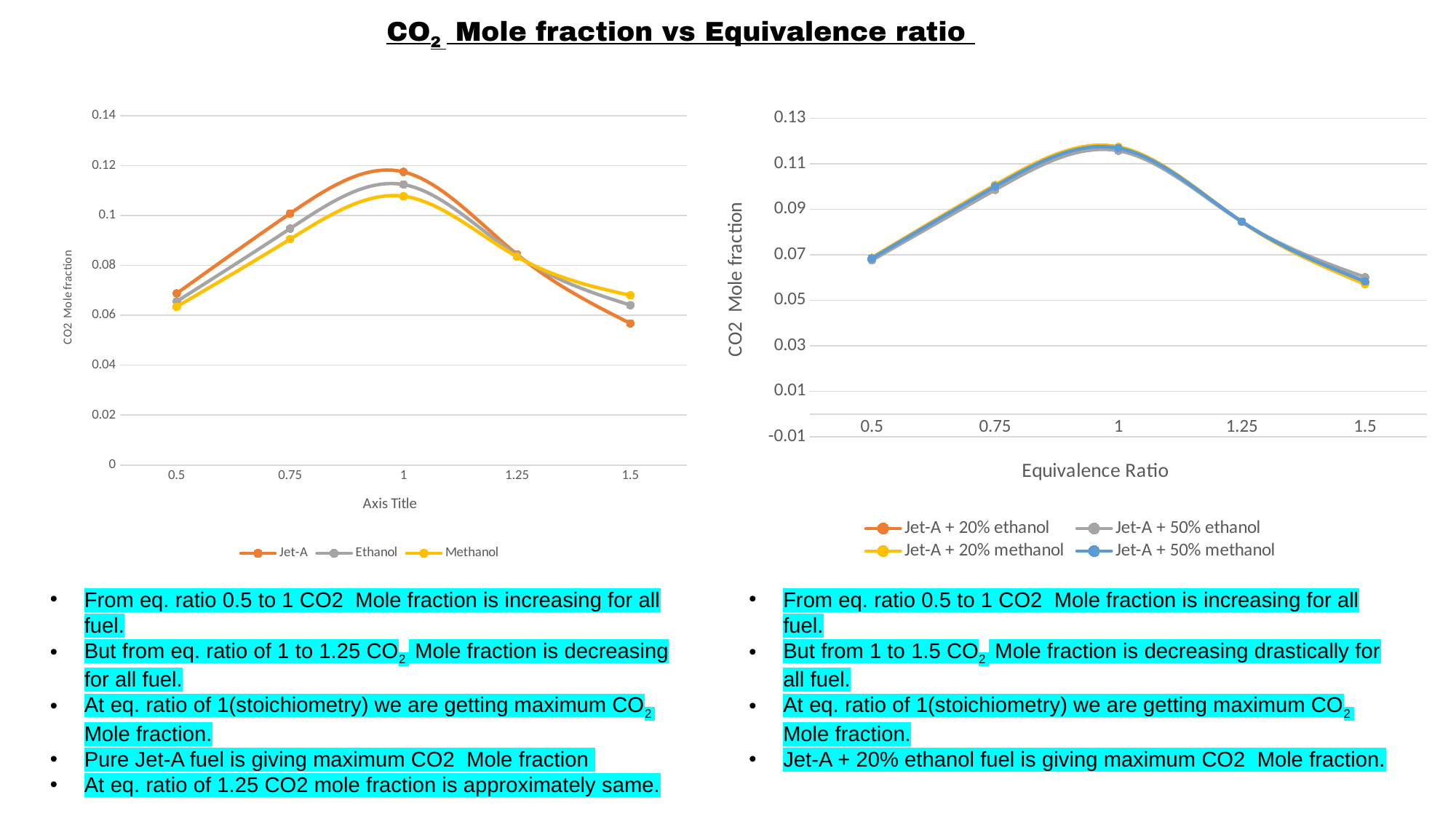

### Chart

| Category |  |  |  |  |
|---|---|---|---|---|
| 0.5 | 1505.34 | 1495.96 | 1505.77 | 1503.81 |
| 0.75 | 1962.89 | 1941.43 | 1963.43 | 1957.73 |
| 1 | 2266.38 | 2239.9 | 2266.84 | 2259.26 |
| 1.25 | 2162.12 | 2124.84 | 2162.94 | 2152.62 |
| 1.5 | 1965.22 | 1929.65 | 1966.21 | 1956.94 |

### Chart

| Category |  |  |  |
|---|---|---|---|
| 0.5 | 1506.48 | 1479.52 | 1474.75 |
| 0.75 | 1965.51 | 1904.34 | 1875.59 |
| 1 | 2269.6 | 2193.62 | 2148.45 |
| 1.25 | 2166.72 | 2062.0 | 2010.74 |
| 1.5 | 1969.62 | 1870.41 | 1831.11 |

### Chart

| Category |  |  |  |
|---|---|---|---|
| 0.5 | 0.06879 | 0.06556 | 0.06349 |
| 0.75 | 0.10086 | 0.0948 | 0.09057 |
| 1 | 0.11753 | 0.11246 | 0.10778 |
| 1.25 | 0.08448 | 0.08403 | 0.0835 |
| 1.5 | 0.05678 | 0.06409 | 0.06801 |
CO2  Mole fraction vs Equivalence ratio

### Chart

| Category |  |  |  |
|---|---|---|---|
| 0.5 | 0.06879 | 0.06556 | 0.06349 |
| 0.75 | 0.10086 | 0.0948 | 0.09057 |
| 1 | 0.11753 | 0.11246 | 0.10778 |
| 1.25 | 0.08448 | 0.08403 | 0.0835 |
| 1.5 | 0.05678 | 0.06409 | 0.06801 |

### Chart

| Category | Jet-A + 20% ethanol | Jet-A + 50% ethanol | Jet-A + 20% methanol | Jet-A + 50% methanol |
|---|---|---|---|---|
| 0.5 | 0.06866 | 0.06754 | 0.06867 | 0.06835 |
| 0.75 | 0.1006 | 0.09849 | 0.10062 | 0.09999 |
| 1 | 0.11734 | 0.11568 | 0.11734 | 0.11682 |
| 1.25 | 0.08449 | 0.08448 | 0.08451 | 0.0846 |
| 1.5 | 0.05718 | 0.06014 | 0.05719 | 0.05827 |
From eq. ratio 0.5 to 1 CO2  Mole fraction is increasing for all fuel.
But from eq. ratio of 1 to 1.25 CO2  Mole fraction is decreasing for all fuel.
At eq. ratio of 1(stoichiometry) we are getting maximum CO2  Mole fraction.
Pure Jet-A fuel is giving maximum CO2  Mole fraction
At eq. ratio of 1.25 CO2 mole fraction is approximately same.
From eq. ratio 0.5 to 1 CO2  Mole fraction is increasing for all fuel.
But from 1 to 1.5 CO2  Mole fraction is decreasing drastically for all fuel.
At eq. ratio of 1(stoichiometry) we are getting maximum CO2  Mole fraction.
Jet-A + 20% ethanol fuel is giving maximum CO2  Mole fraction.